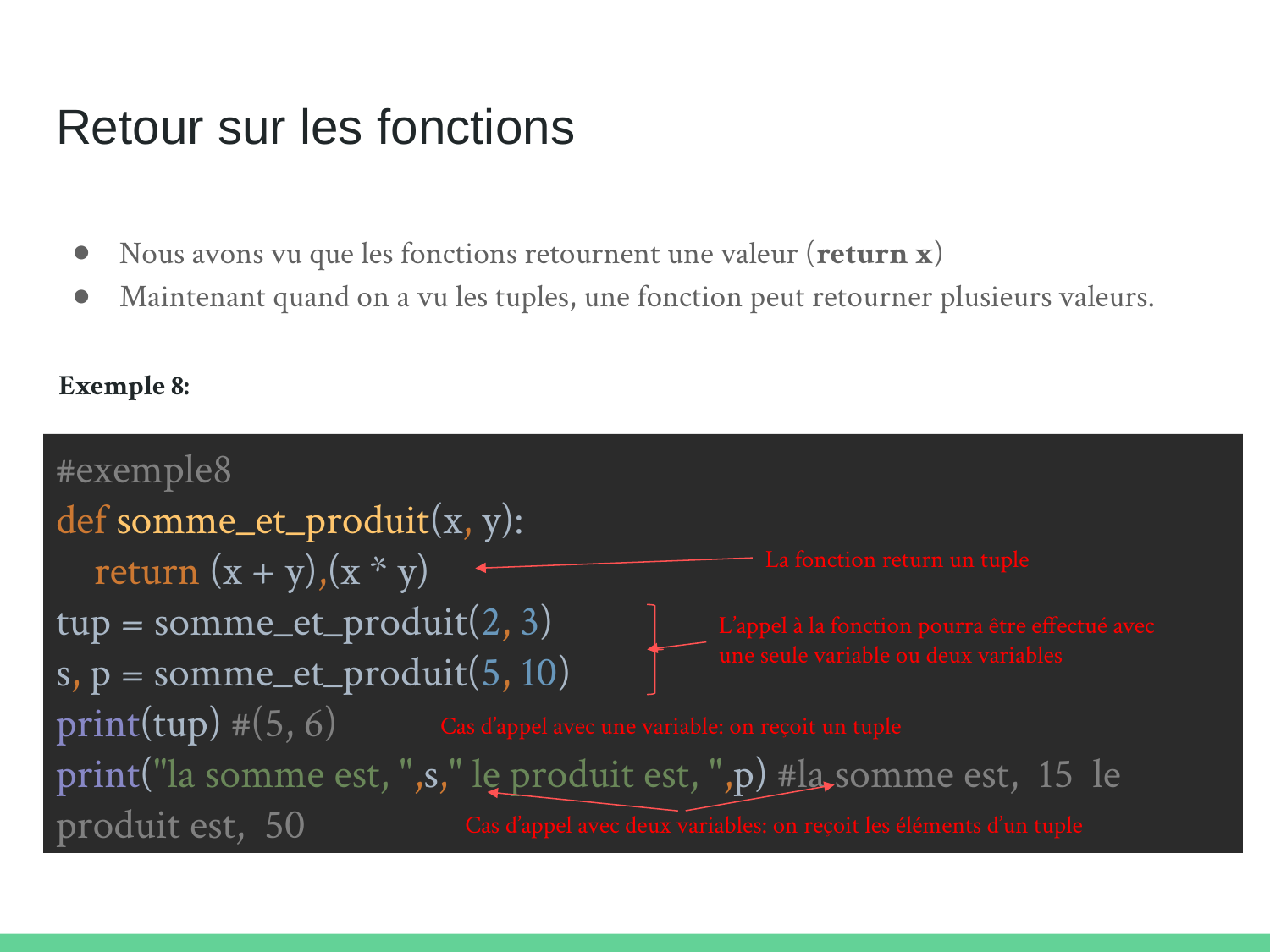

# Retour sur les fonctions
Nous avons vu que les fonctions retournent une valeur (return x)
Maintenant quand on a vu les tuples, une fonction peut retourner plusieurs valeurs.

Exemple 8:
#exemple8
def somme_et_produit(x, y):
    return (x + y),(x * y)
tup = somme_et_produit(2, 3)
s, p = somme_et_produit(5, 10)
print(tup) #(5, 6)
print("la somme est, ",s," le produit est, ",p) #la somme est,  15  le produit est,  50
La fonction return un tuple
L’appel à la fonction pourra être effectué avec une seule variable ou deux variables

Cas d’appel avec une variable: on reçoit un tuple
Cas d’appel avec deux variables: on reçoit les éléments d’un tuple